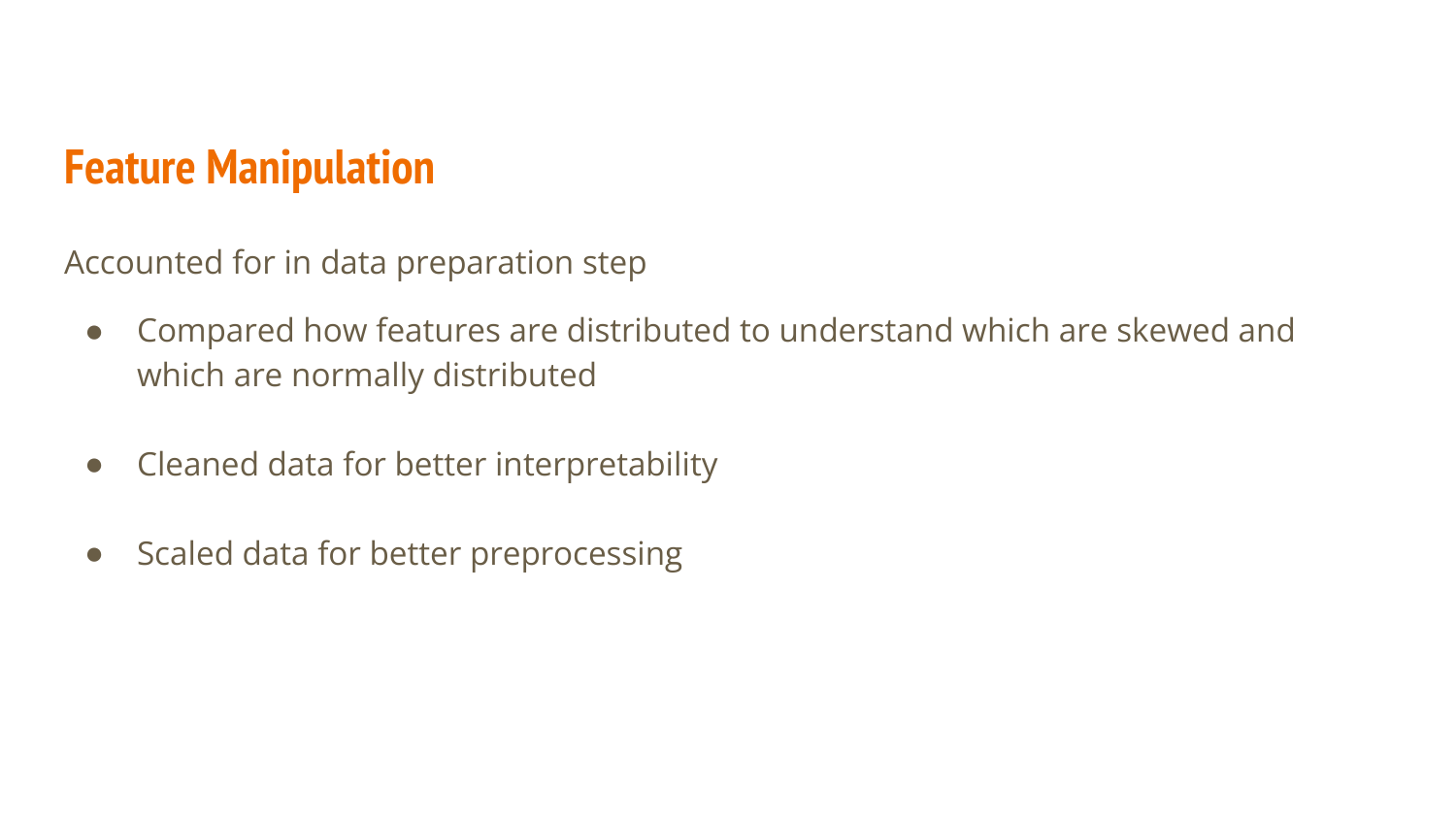

# Feature Manipulation
Accounted for in data preparation step
Compared how features are distributed to understand which are skewed and which are normally distributed
Cleaned data for better interpretability
Scaled data for better preprocessing